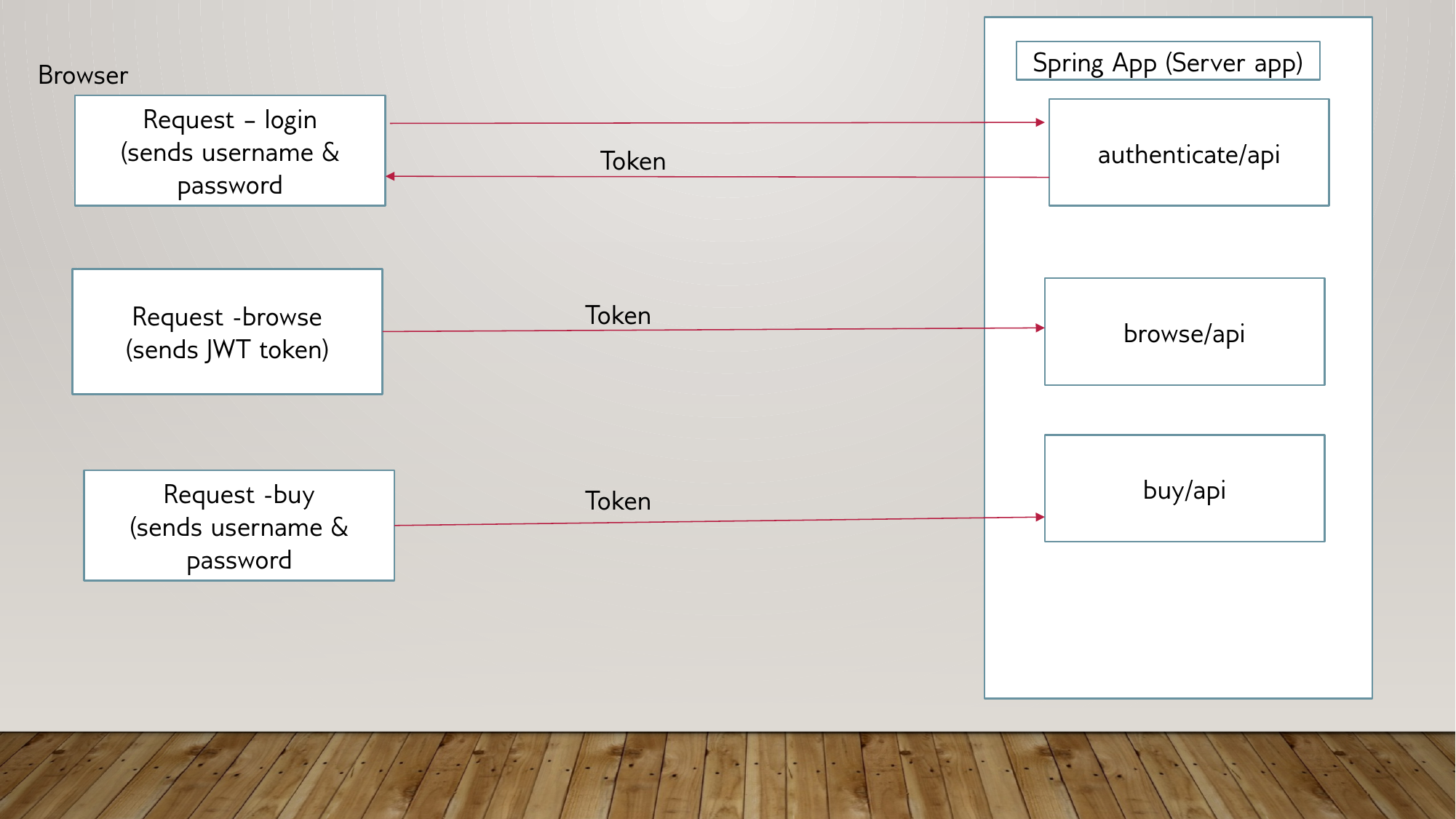

Spring App (Server app)
Browser
Request – login
(sends username & password
authenticate/api
Token
Request -browse
(sends JWT token)
browse/api
Token
buy/api
Request -buy
(sends username & password
Token